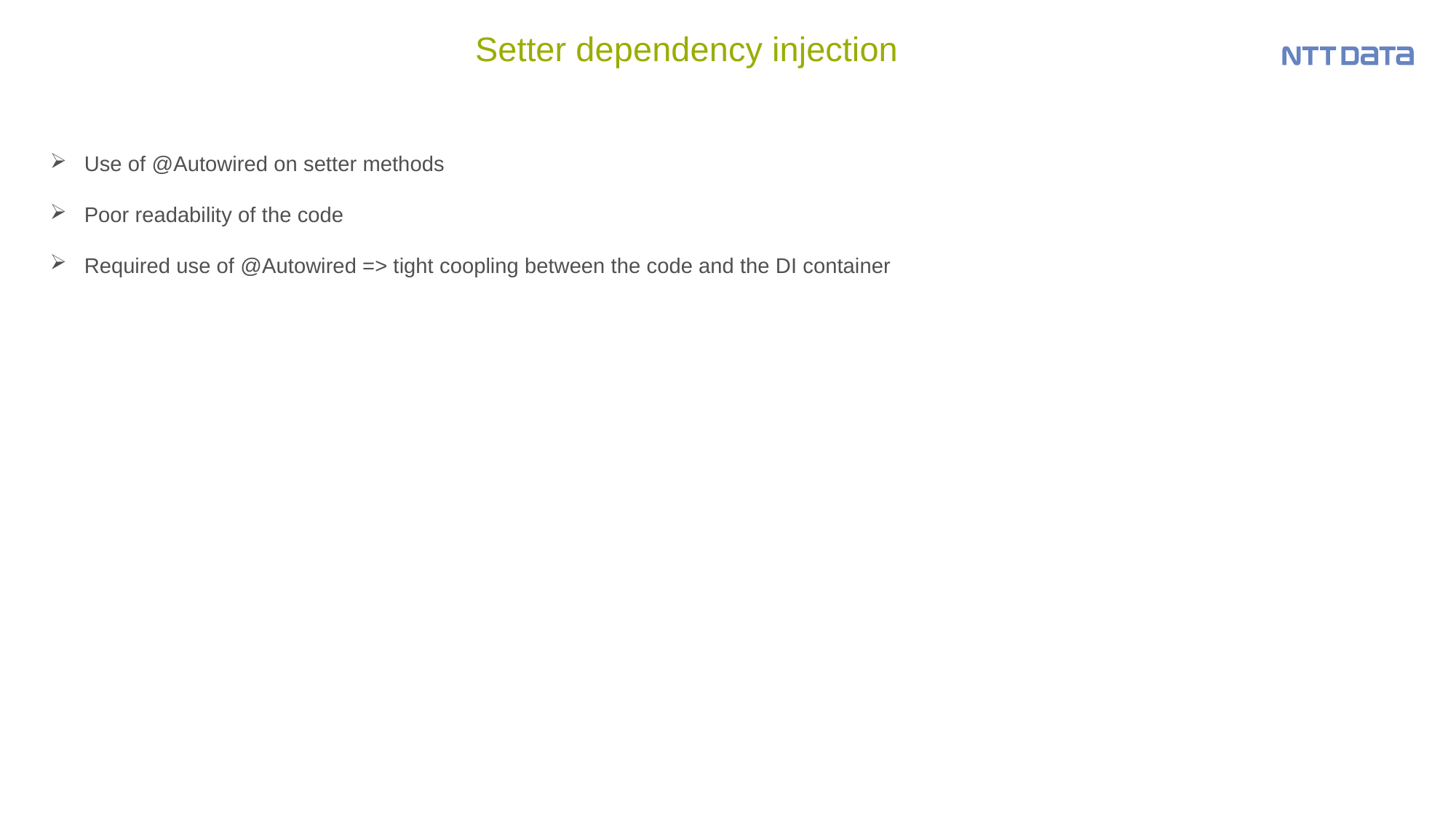

# Setter dependency injection
Use of @Autowired on setter methods

Poor readability of the code

Required use of @Autowired => tight coopling between the code and the DI container